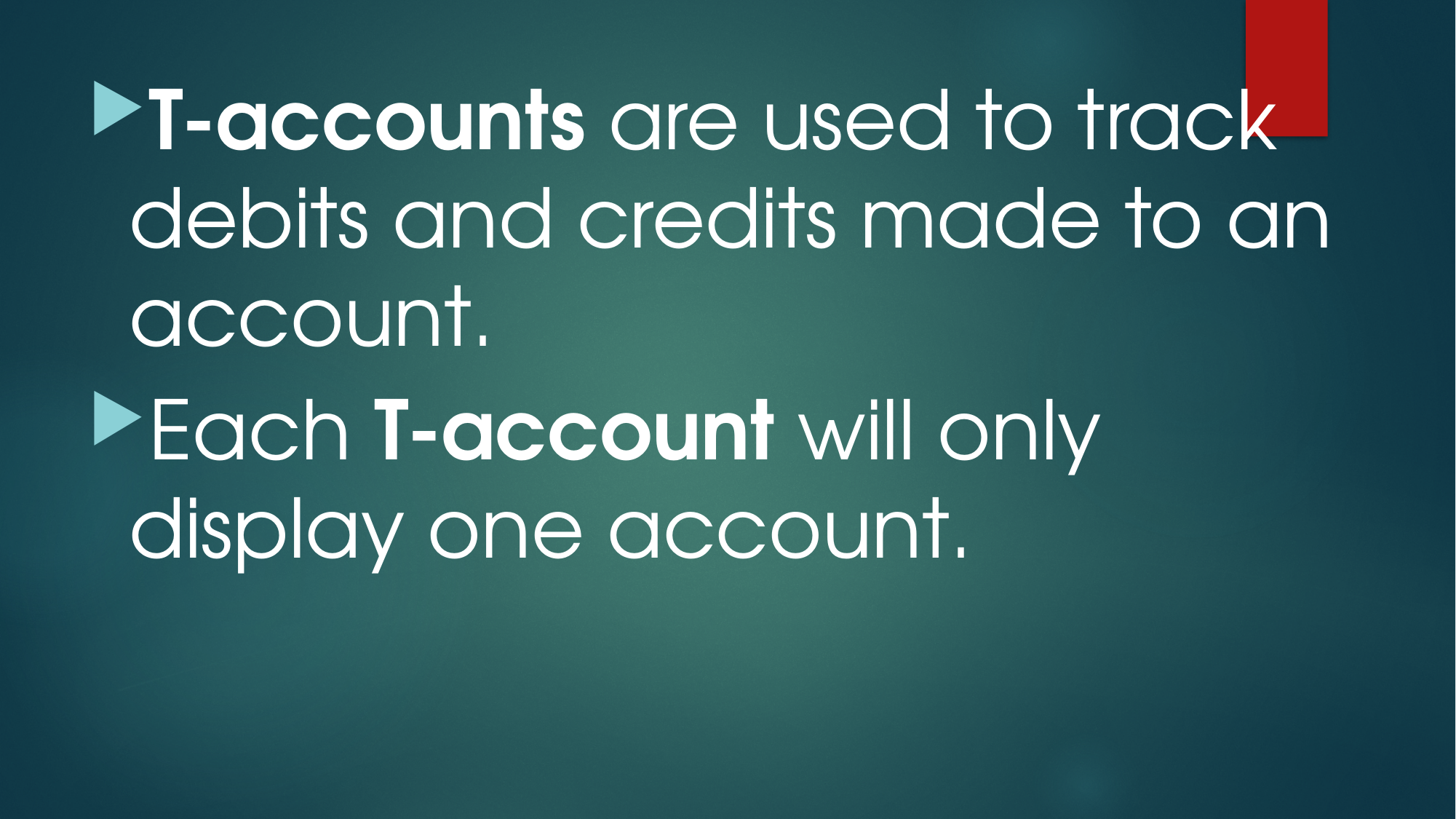

T-accounts are used to track debits and credits made to an account.
Each T-account will only display one account.